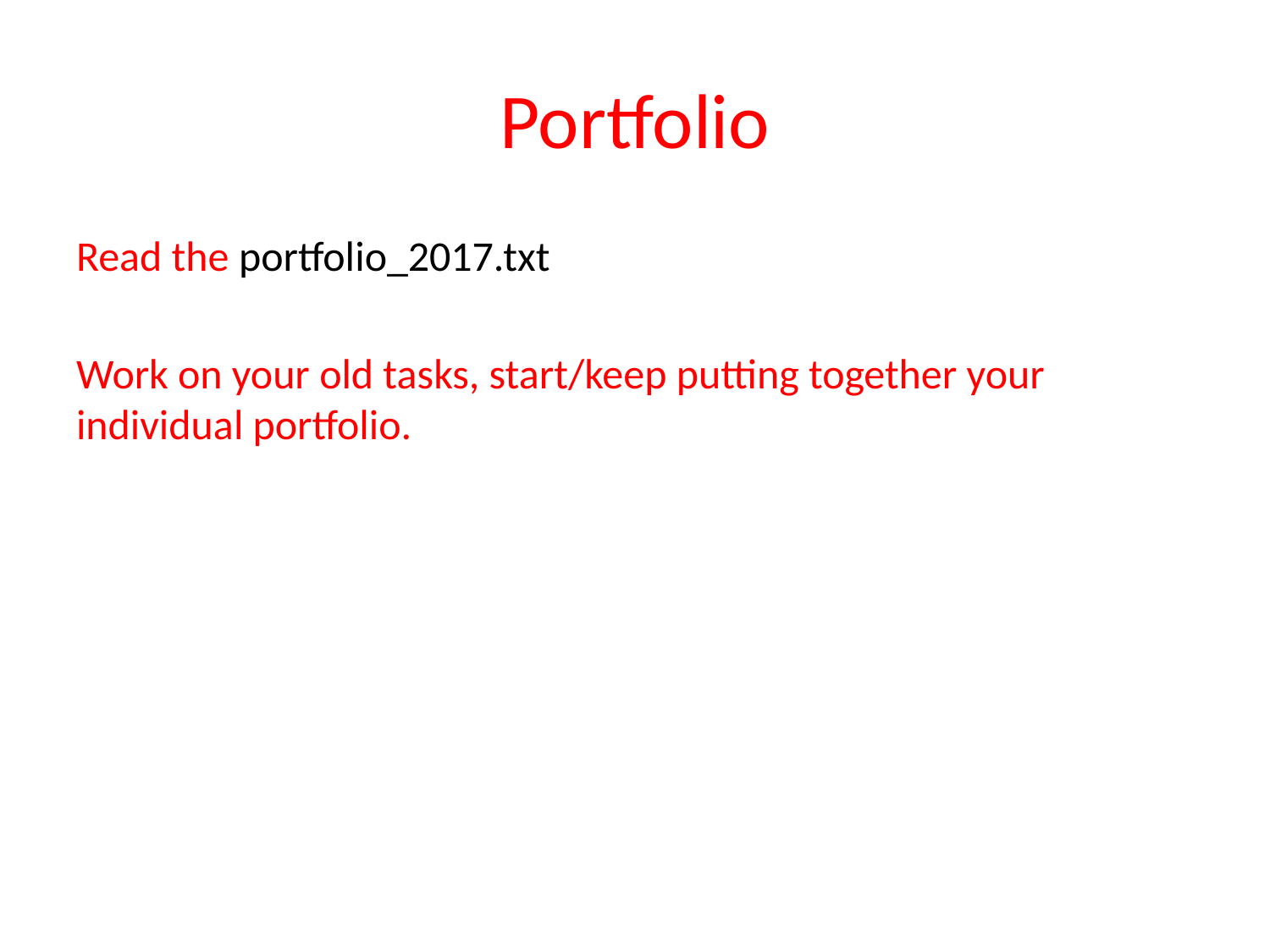

# Portfolio
Read the portfolio_2017.txt

Work on your old tasks, start/keep putting together your individual portfolio.